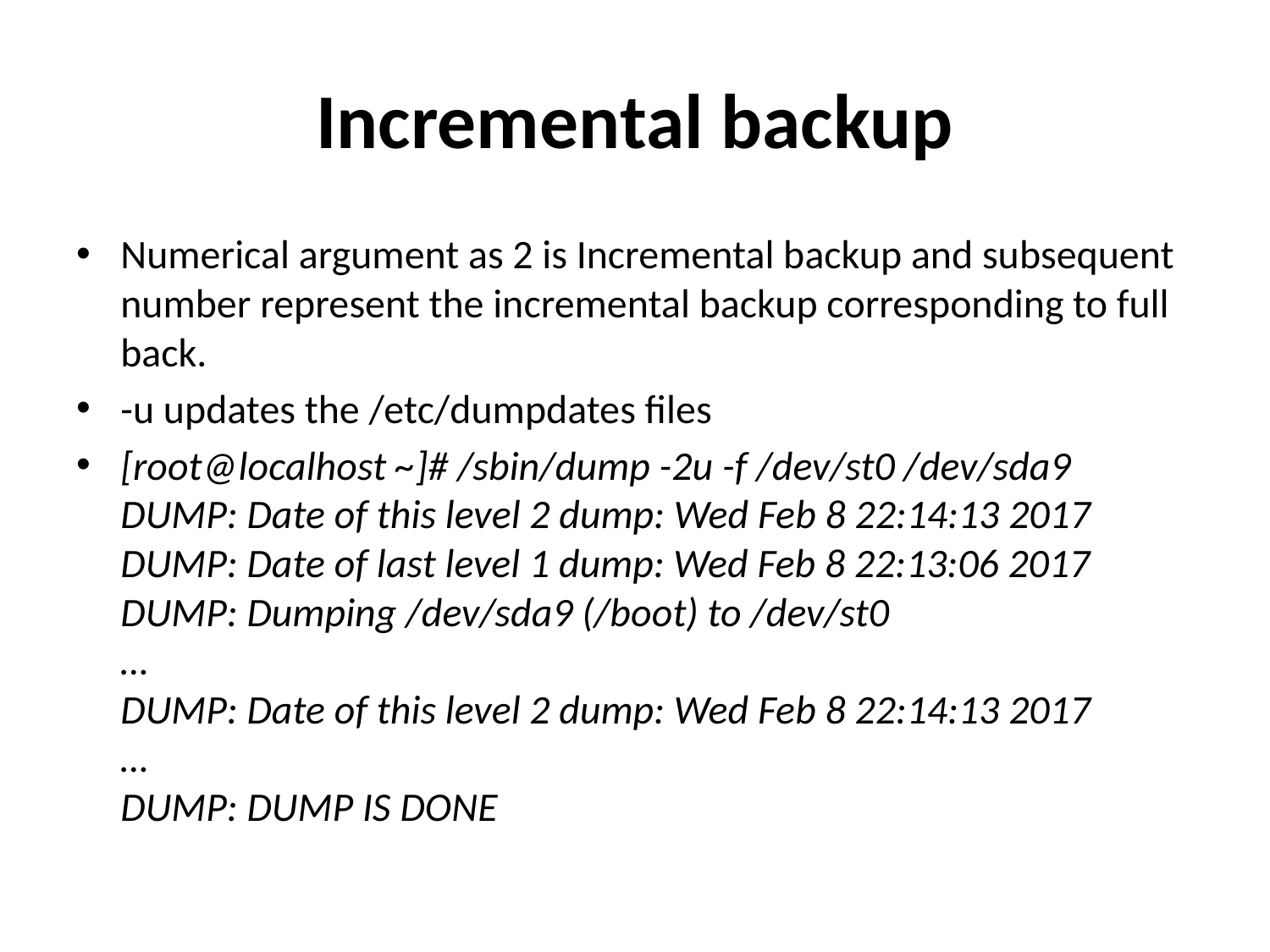

# Incremental backup
Numerical argument as 2 is Incremental backup and subsequent number represent the incremental backup corresponding to full back.
-u updates the /etc/dumpdates files
[root@localhost ~]# /sbin/dump -2u -f /dev/st0 /dev/sda9
DUMP: Date of this level 2 dump: Wed Feb 8 22:14:13 2017
DUMP: Date of last level 1 dump: Wed Feb 8 22:13:06 2017
DUMP: Dumping /dev/sda9 (/boot) to /dev/st0
…
DUMP: Date of this level 2 dump: Wed Feb 8 22:14:13 2017
…
DUMP: DUMP IS DONE